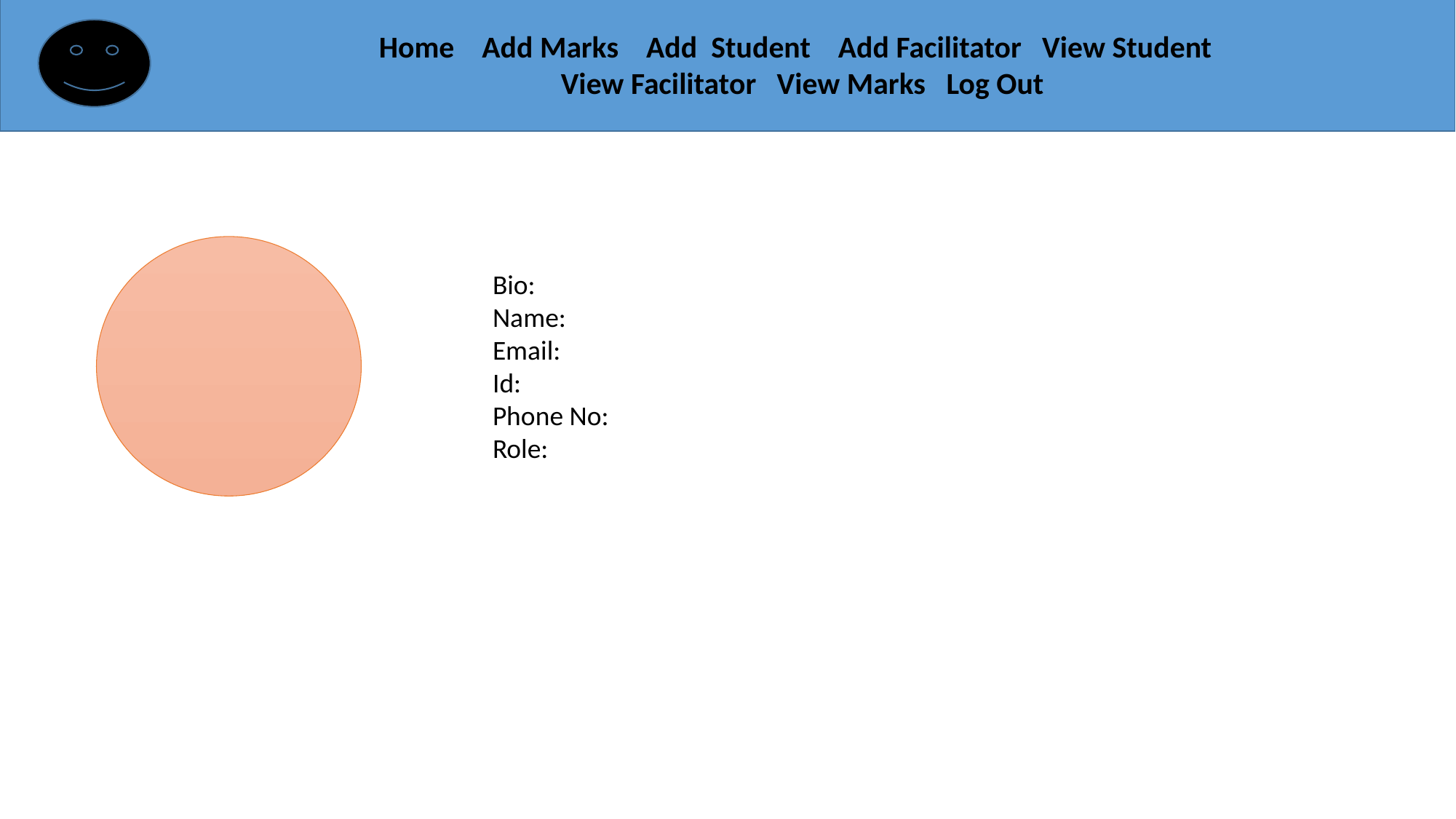

Home    Add Marks    Add  Student    Add Facilitator   View Student
View Facilitator   View Marks   Log Out

Bio:
Name:
Email:
Id:
Phone No:
Role: